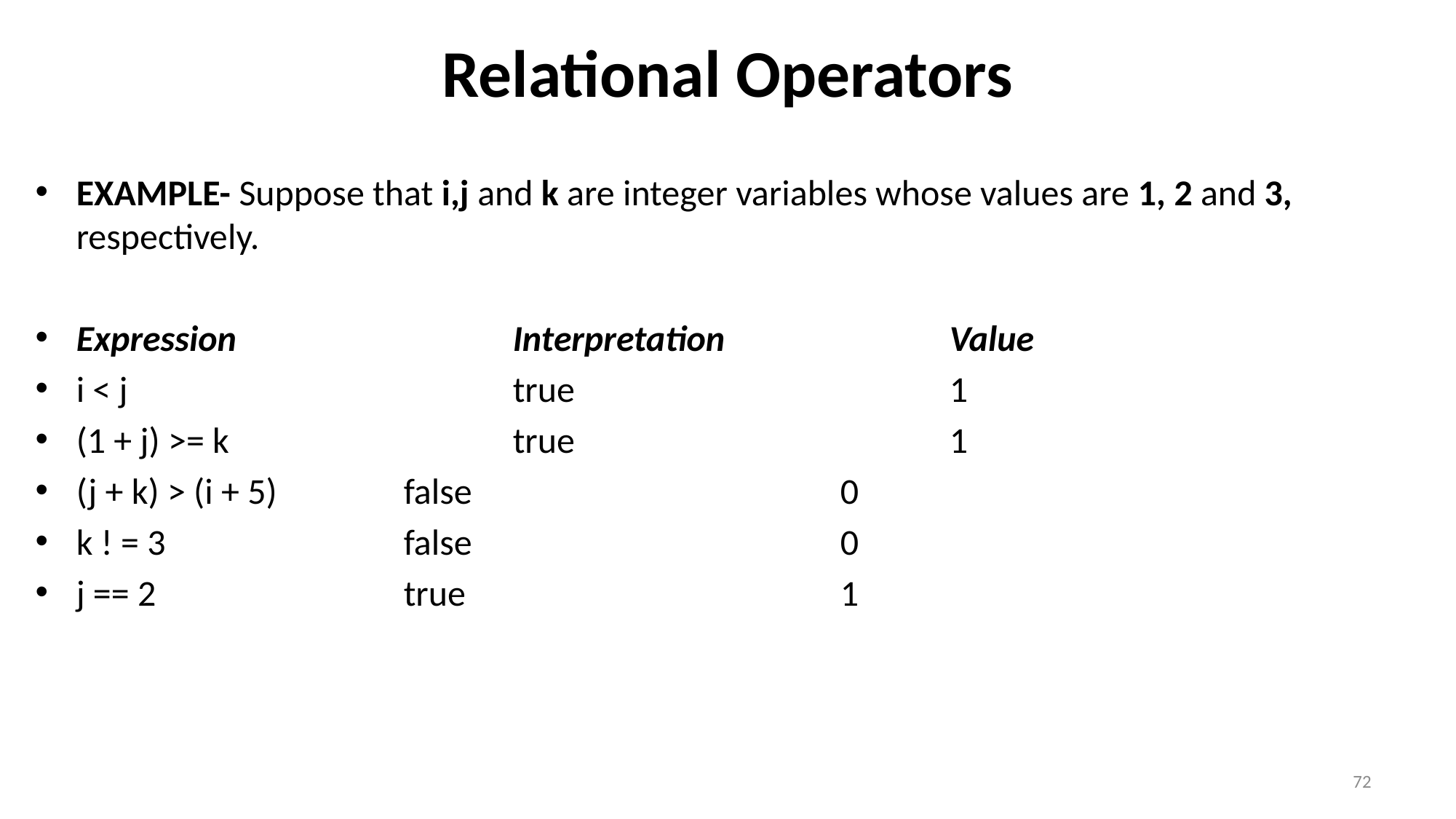

# Relational Operators

EXAMPLE- Suppose that i,j and k are integer variables whose values are 1, 2 and 3, respectively.

Expression 			Interpretation			Value
i < j 				true 				1
(1 + j) >= k 			true 				1
(j + k) > (i + 5) 		false 				0
k ! = 3 			false 				0
j == 2		 	true 				1

72